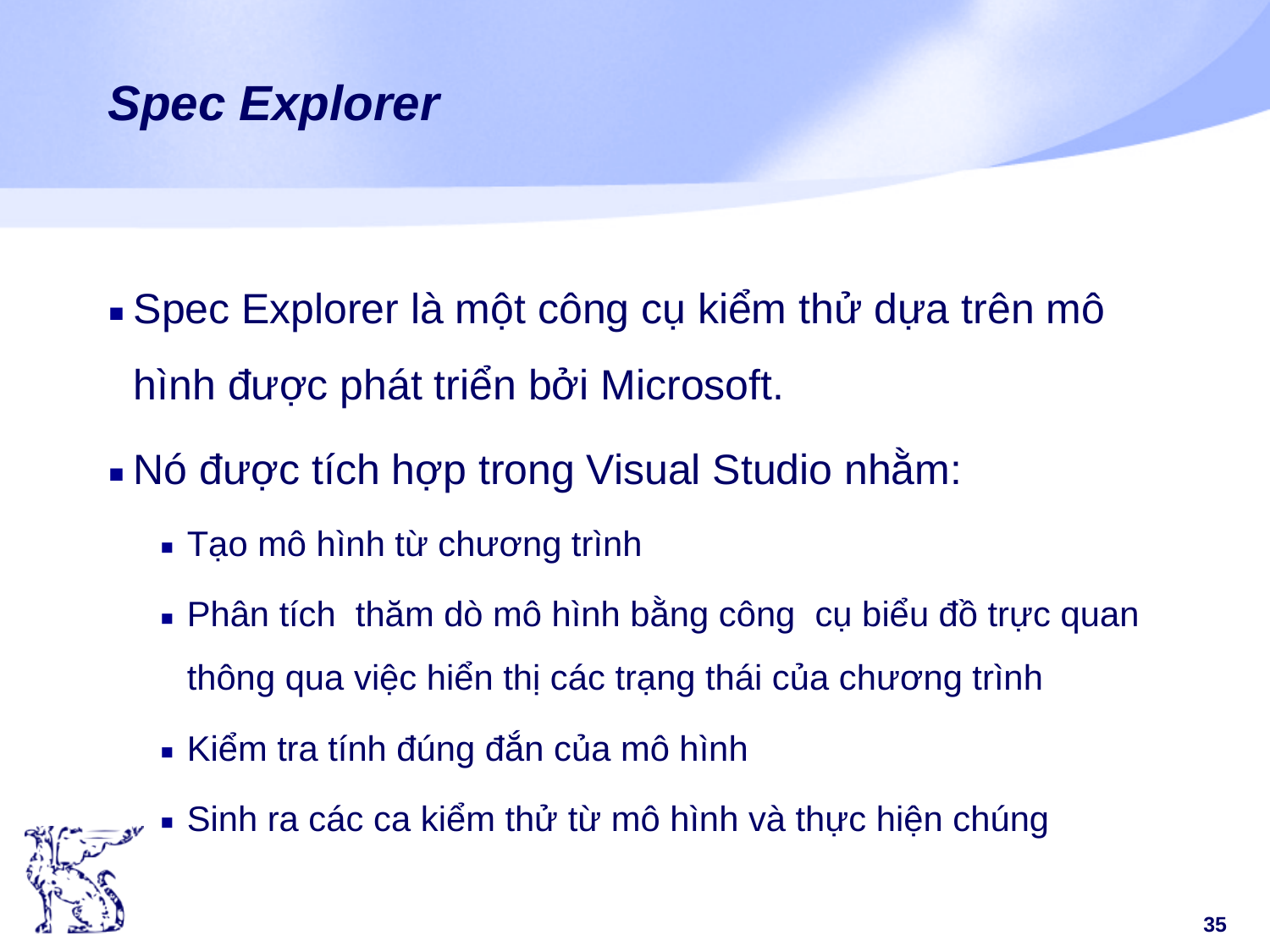

# Spec Explorer
Spec Explorer là một công cụ kiểm thử dựa trên mô hình được phát triển bởi Microsoft.
Nó được tích hợp trong Visual Studio nhằm:
Tạo mô hình từ chương trình
Phân tích  thăm dò mô hình bằng công  cụ biểu đồ trực quan thông qua việc hiển thị các trạng thái của chương trình
Kiểm tra tính đúng đắn của mô hình
Sinh ra các ca kiểm thử từ mô hình và thực hiện chúng
35